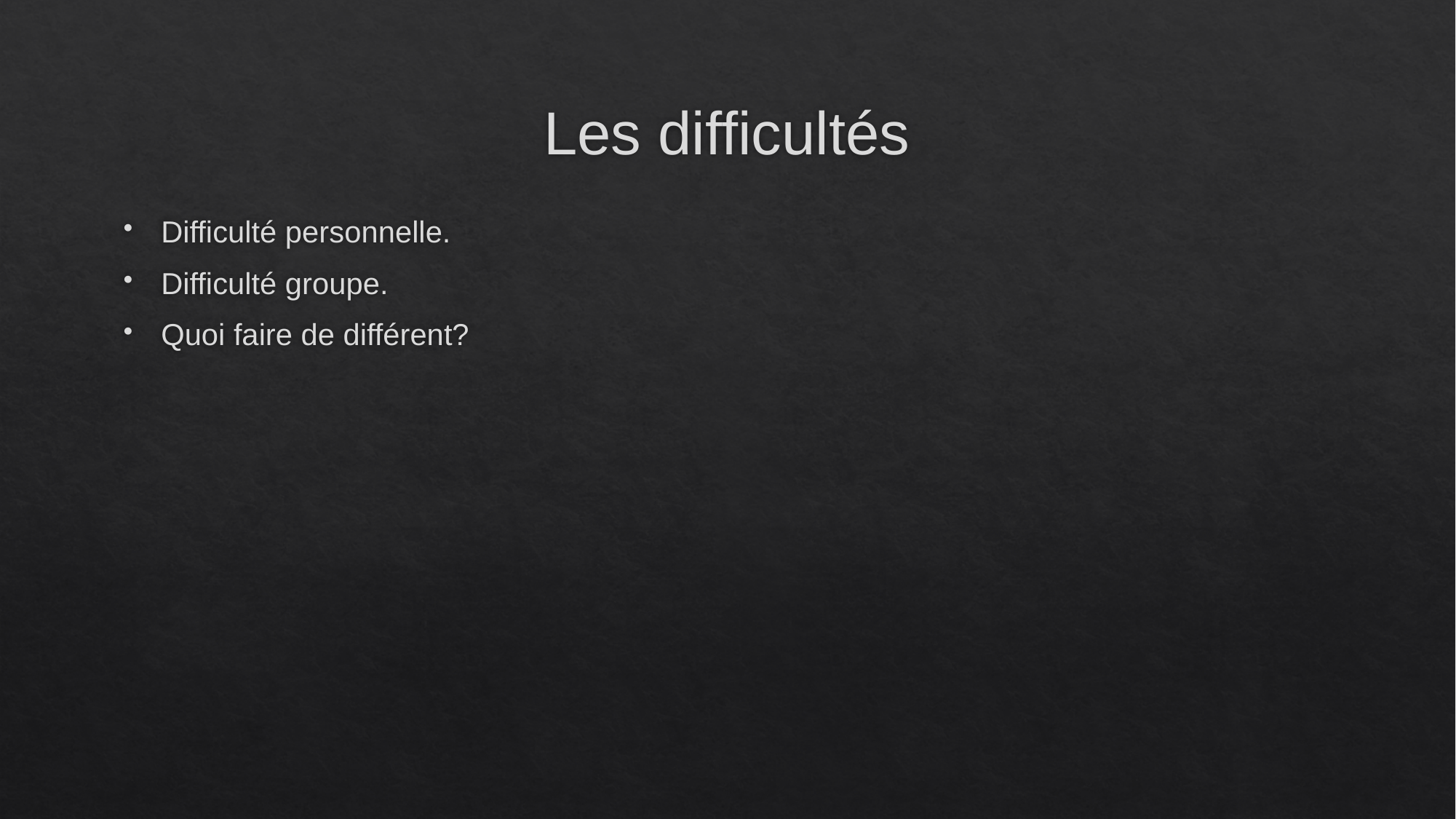

# Les difficultés
Difficulté personnelle.
Difficulté groupe.
Quoi faire de différent?